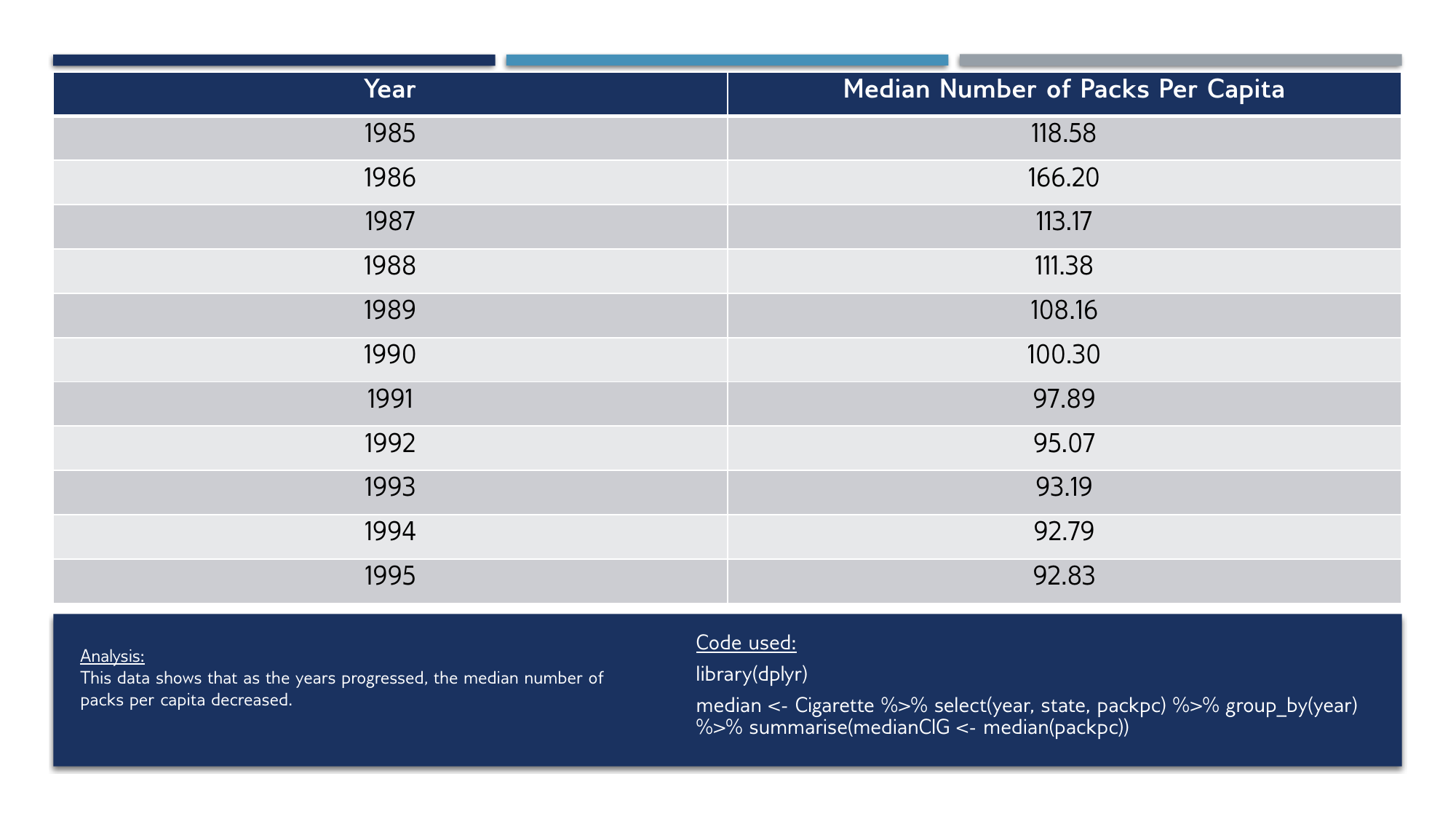

| Year | Median Number of Packs Per Capita |
| --- | --- |
| 1985 | 118.58 |
| 1986 | 166.20 |
| 1987 | 113.17 |
| 1988 | 111.38 |
| 1989 | 108.16 |
| 1990 | 100.30 |
| 1991 | 97.89 |
| 1992 | 95.07 |
| 1993 | 93.19 |
| 1994 | 92.79 |
| 1995 | 92.83 |
# Analysis: This data shows that as the years progressed, the median number of packs per capita decreased.
Code used:
library(dplyr)
median <- Cigarette %>% select(year, state, packpc) %>% group_by(year) %>% summarise(medianCIG <- median(packpc))